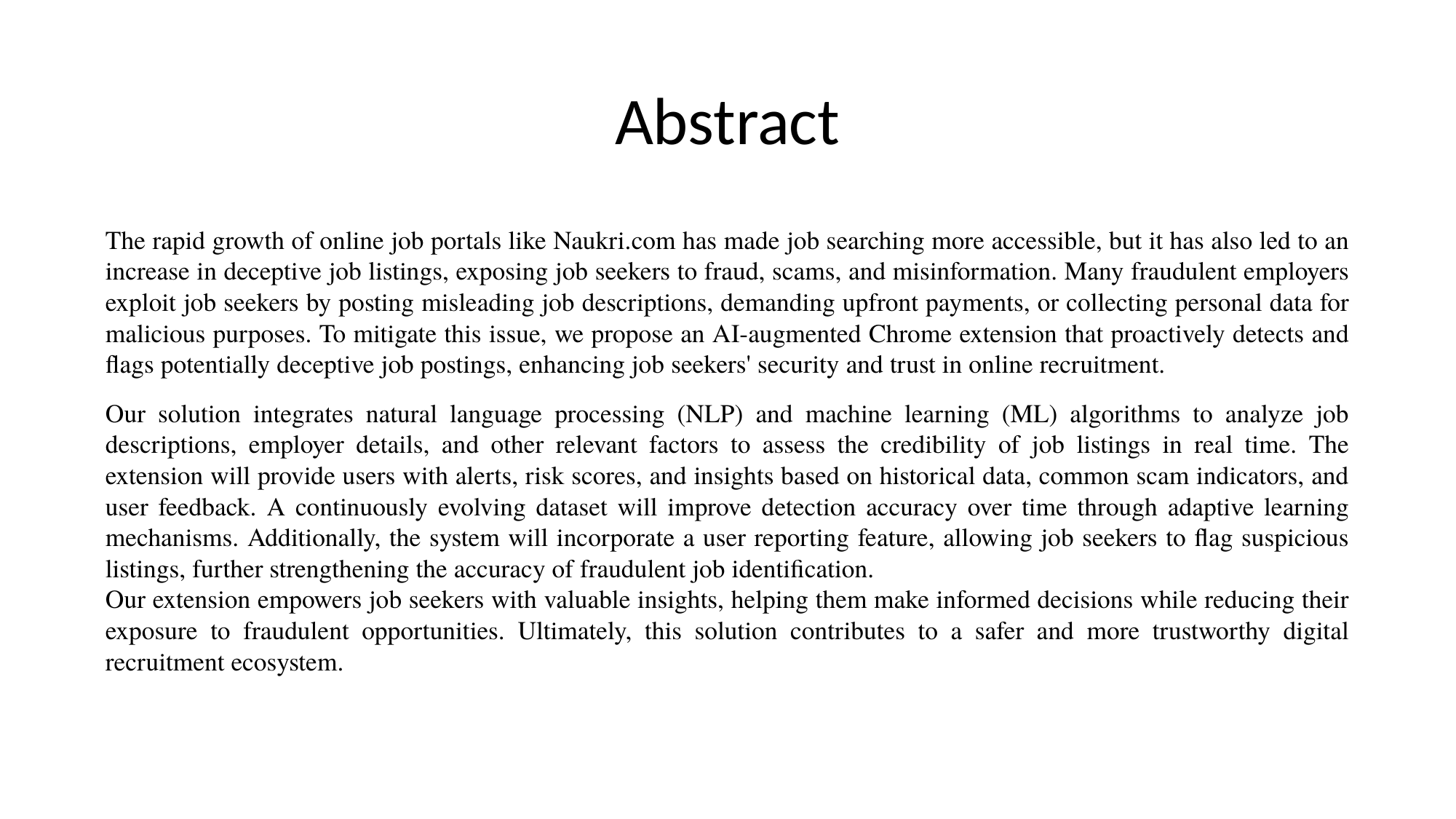

# Abstract
The rapid growth of online job portals like Naukri.com has made job searching more accessible, but it has also led to an increase in deceptive job listings, exposing job seekers to fraud, scams, and misinformation. Many fraudulent employers exploit job seekers by posting misleading job descriptions, demanding upfront payments, or collecting personal data for malicious purposes. To mitigate this issue, we propose an AI-augmented Chrome extension that proactively detects and flags potentially deceptive job postings, enhancing job seekers' security and trust in online recruitment.
Our solution integrates natural language processing (NLP) and machine learning (ML) algorithms to analyze job descriptions, employer details, and other relevant factors to assess the credibility of job listings in real time. The extension will provide users with alerts, risk scores, and insights based on historical data, common scam indicators, and user feedback. A continuously evolving dataset will improve detection accuracy over time through adaptive learning mechanisms. Additionally, the system will incorporate a user reporting feature, allowing job seekers to flag suspicious listings, further strengthening the accuracy of fraudulent job identification.
Our extension empowers job seekers with valuable insights, helping them make informed decisions while reducing their exposure to fraudulent opportunities. Ultimately, this solution contributes to a safer and more trustworthy digital recruitment ecosystem.